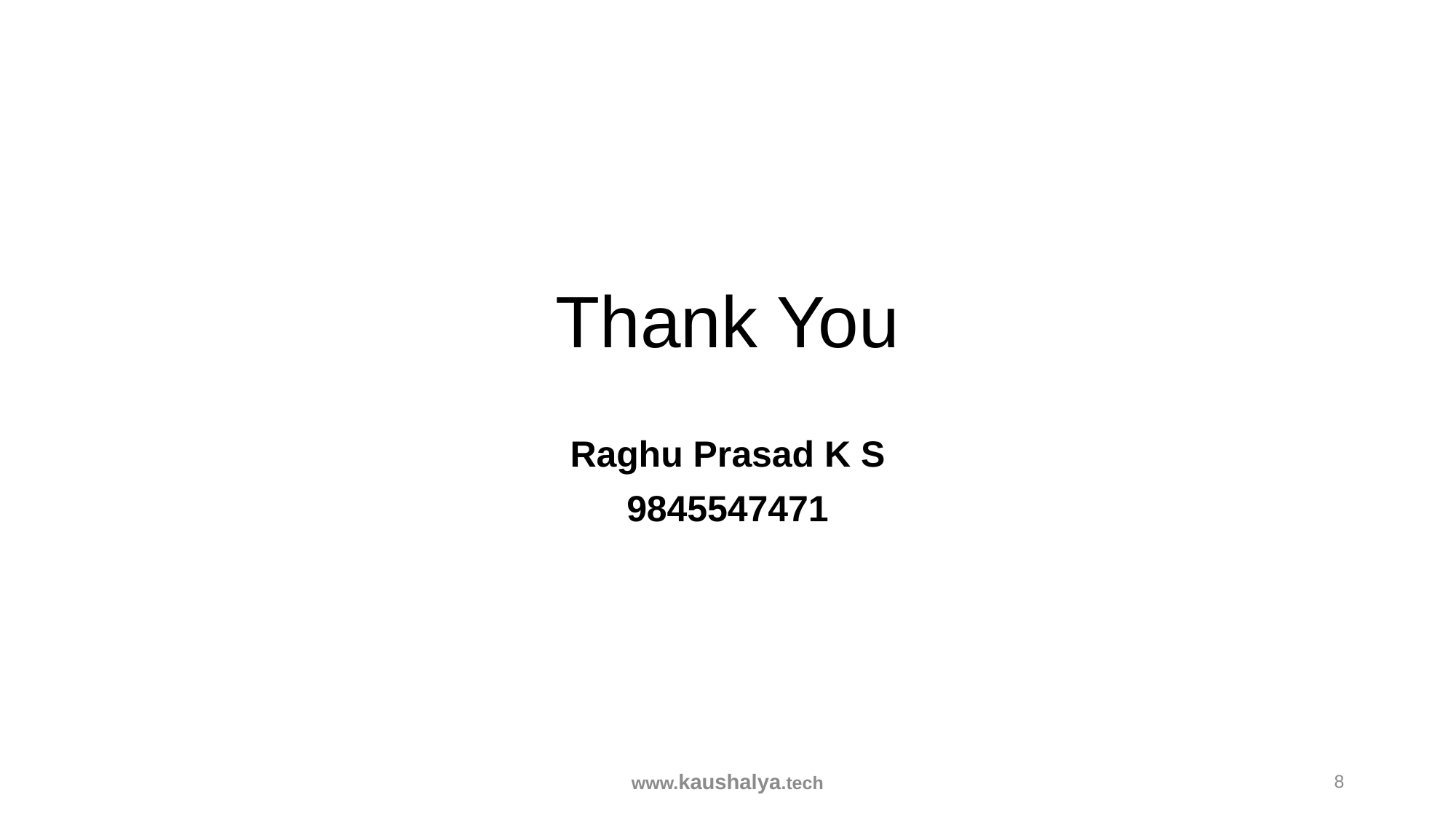

# Thank You
Raghu Prasad K S
9845547471

www.kaushalya.tech
8